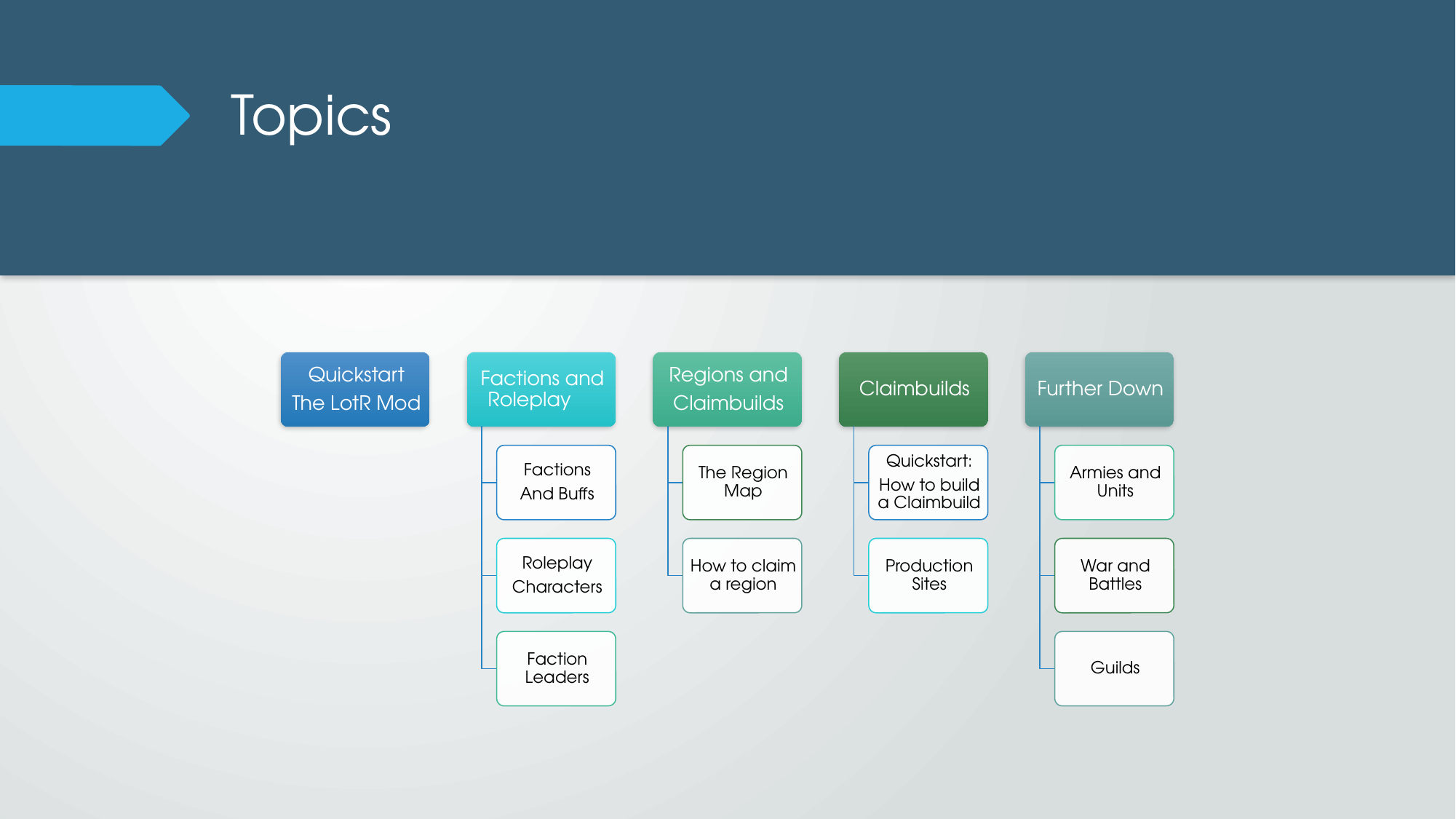

# Topics

Quickstart
The LotR Mod
Factions and Roleplay
Factions
And Buffs
Roleplay
Characters
Faction Leaders
Regions and
Claimbuilds
The Region Map
How to claim a region
Claimbuilds
Quickstart:
How to build a Claimbuild
Production Sites
Further Down
Armies and Units
War and Battles
Guilds